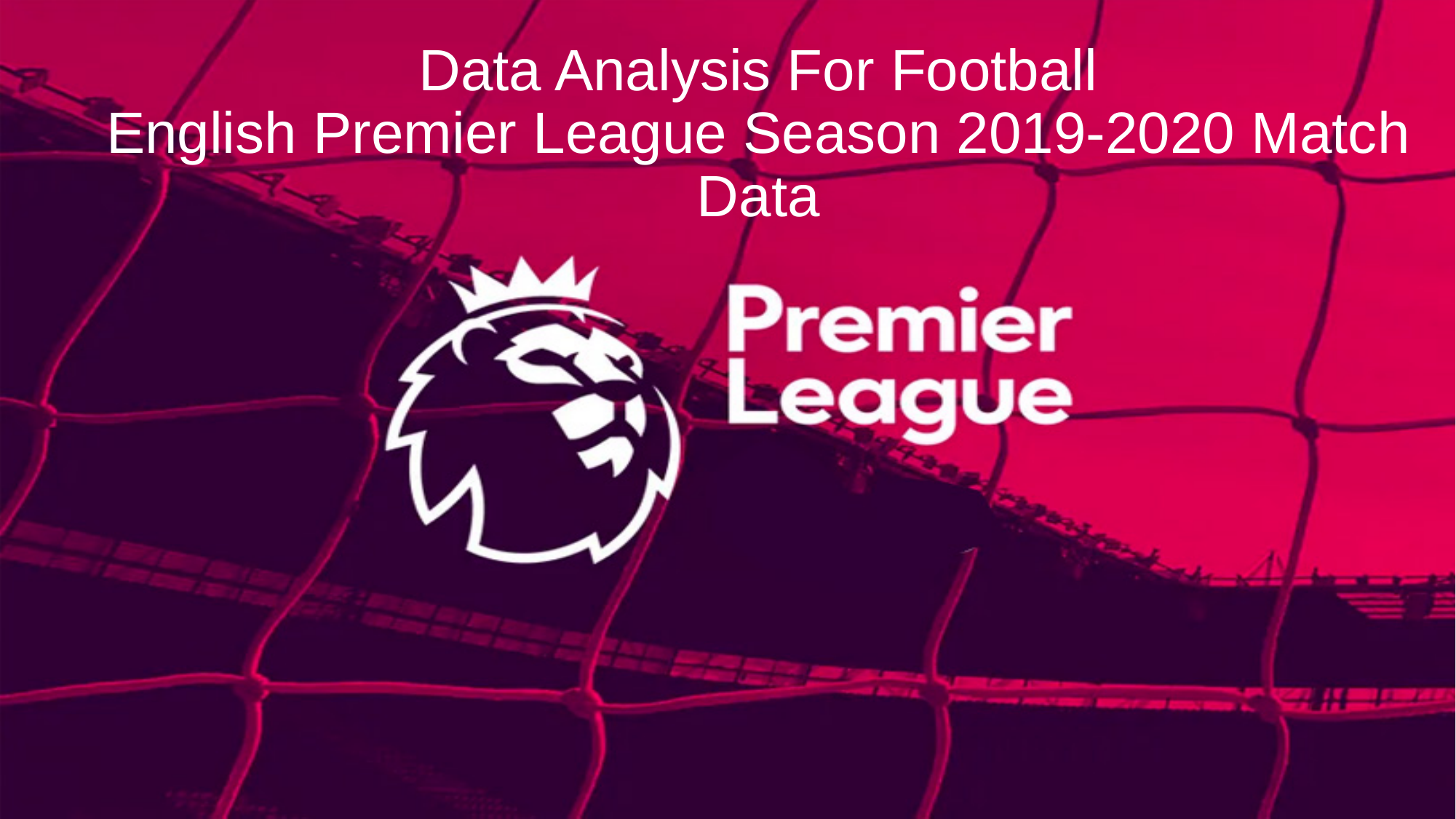

# Data Analysis For Football English Premier League Season 2019-2020 Match Data